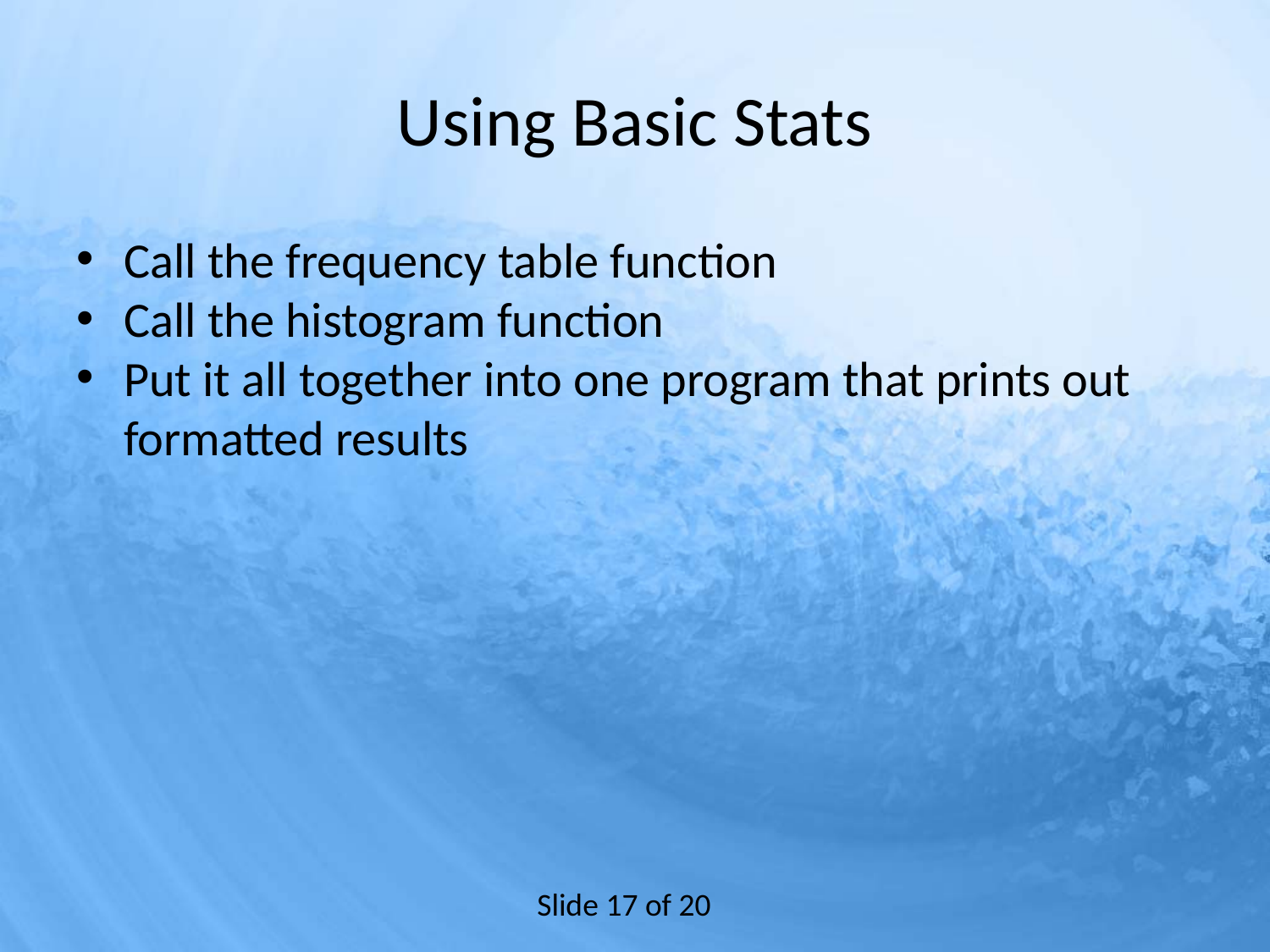

# Using Basic Stats
Call the frequency table function
Call the histogram function
Put it all together into one program that prints out formatted results